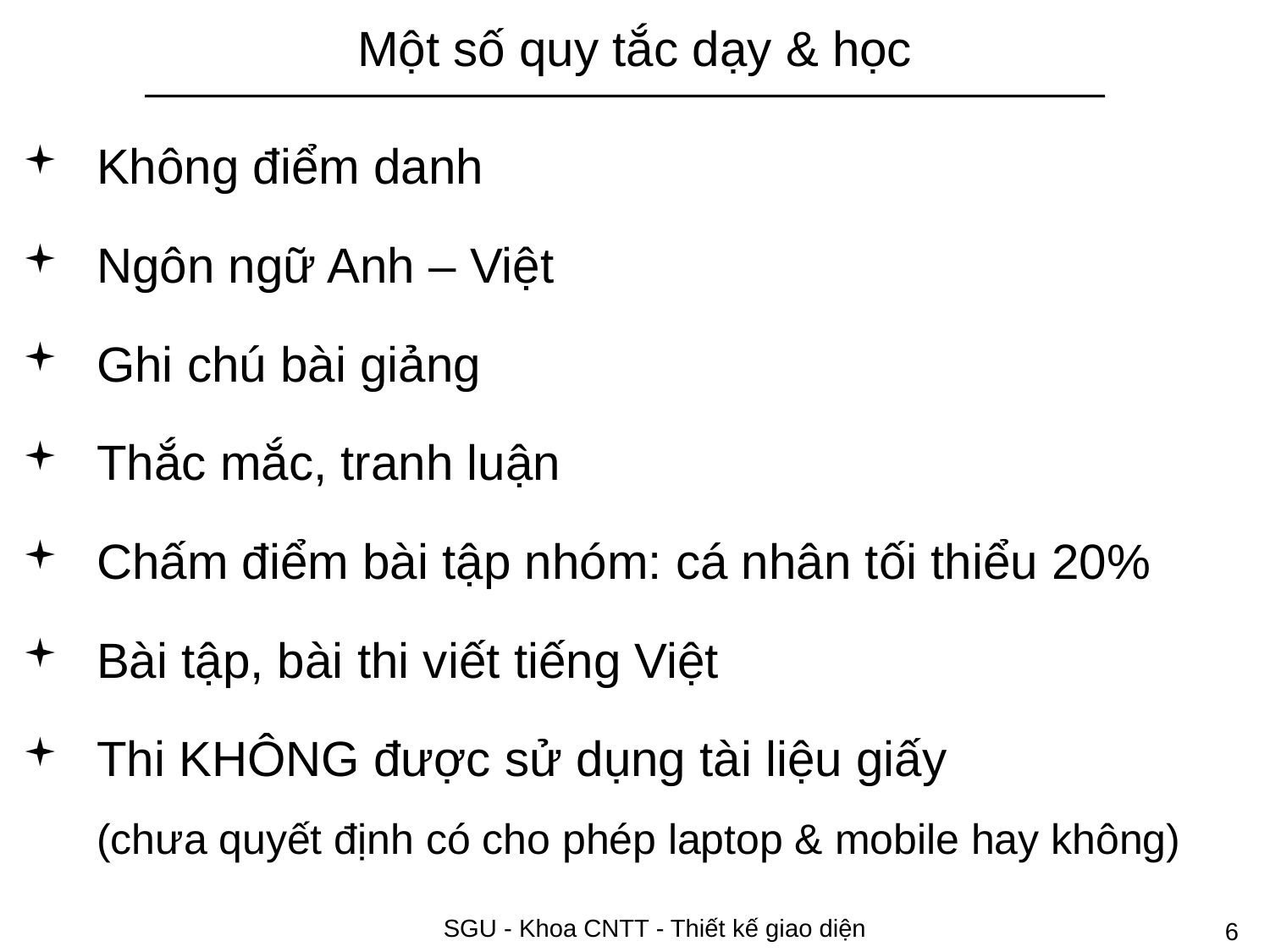

# Một số quy tắc dạy & học
Không điểm danh
Ngôn ngữ Anh – Việt
Ghi chú bài giảng
Thắc mắc, tranh luận
Chấm điểm bài tập nhóm: cá nhân tối thiểu 20%
Bài tập, bài thi viết tiếng Việt
Thi KHÔNG được sử dụng tài liệu giấy
(chưa quyết định có cho phép laptop & mobile hay không)
SGU - Khoa CNTT - Thiết kế giao diện
6